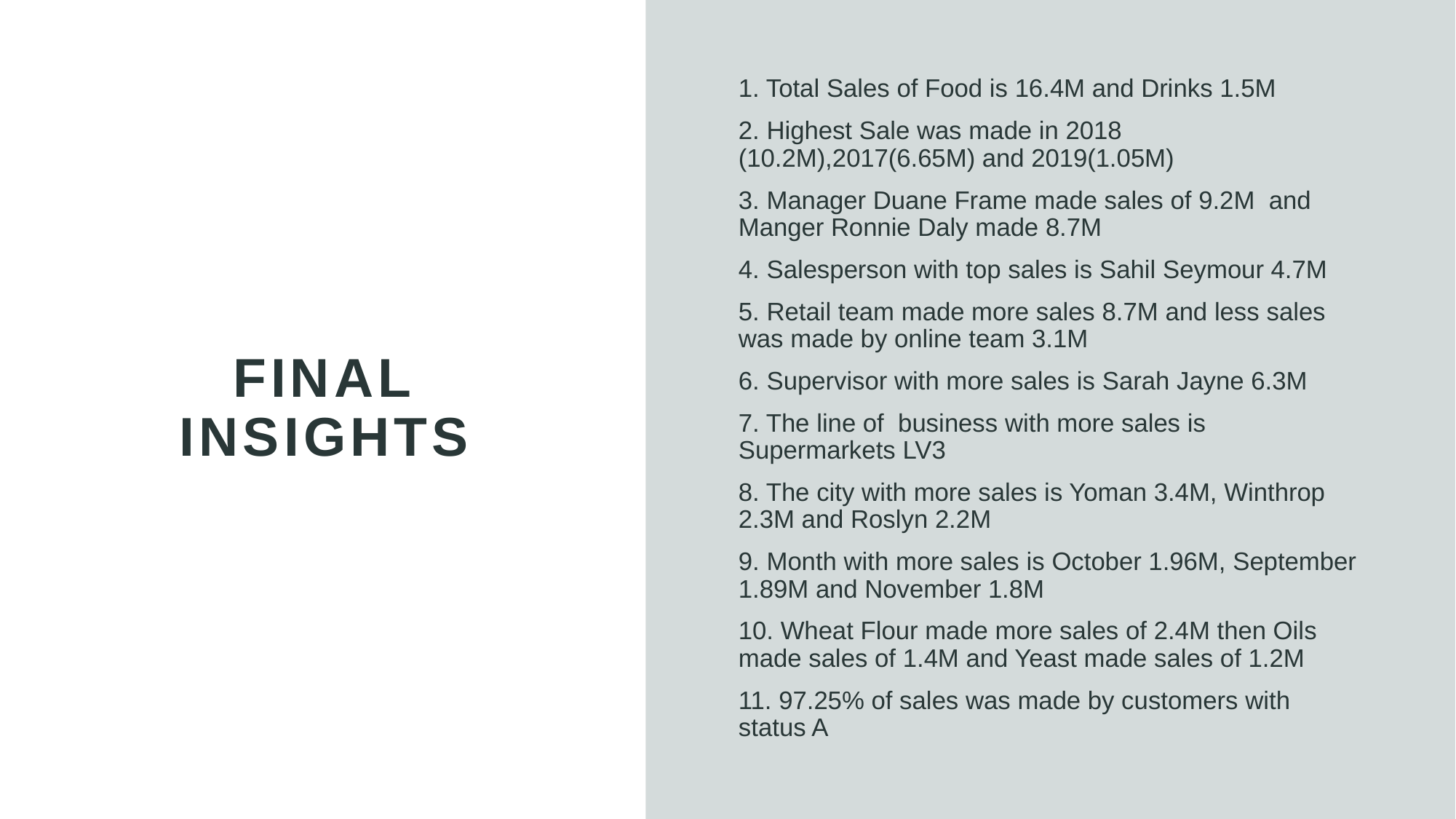

# FINAL INSIGHTS
1. Total Sales of Food is 16.4M and Drinks 1.5M
2. Highest Sale was made in 2018 (10.2M),2017(6.65M) and 2019(1.05M)
3. Manager Duane Frame made sales of 9.2M  and Manger Ronnie Daly made 8.7M
4. Salesperson with top sales is Sahil Seymour 4.7M
5. Retail team made more sales 8.7M and less sales was made by online team 3.1M
6. Supervisor with more sales is Sarah Jayne 6.3M
7. The line of  business with more sales is Supermarkets LV3
8. The city with more sales is Yoman 3.4M, Winthrop 2.3M and Roslyn 2.2M
9. Month with more sales is October 1.96M, September 1.89M and November 1.8M
10. Wheat Flour made more sales of 2.4M then Oils made sales of 1.4M and Yeast made sales of 1.2M
11. 97.25% of sales was made by customers with status A